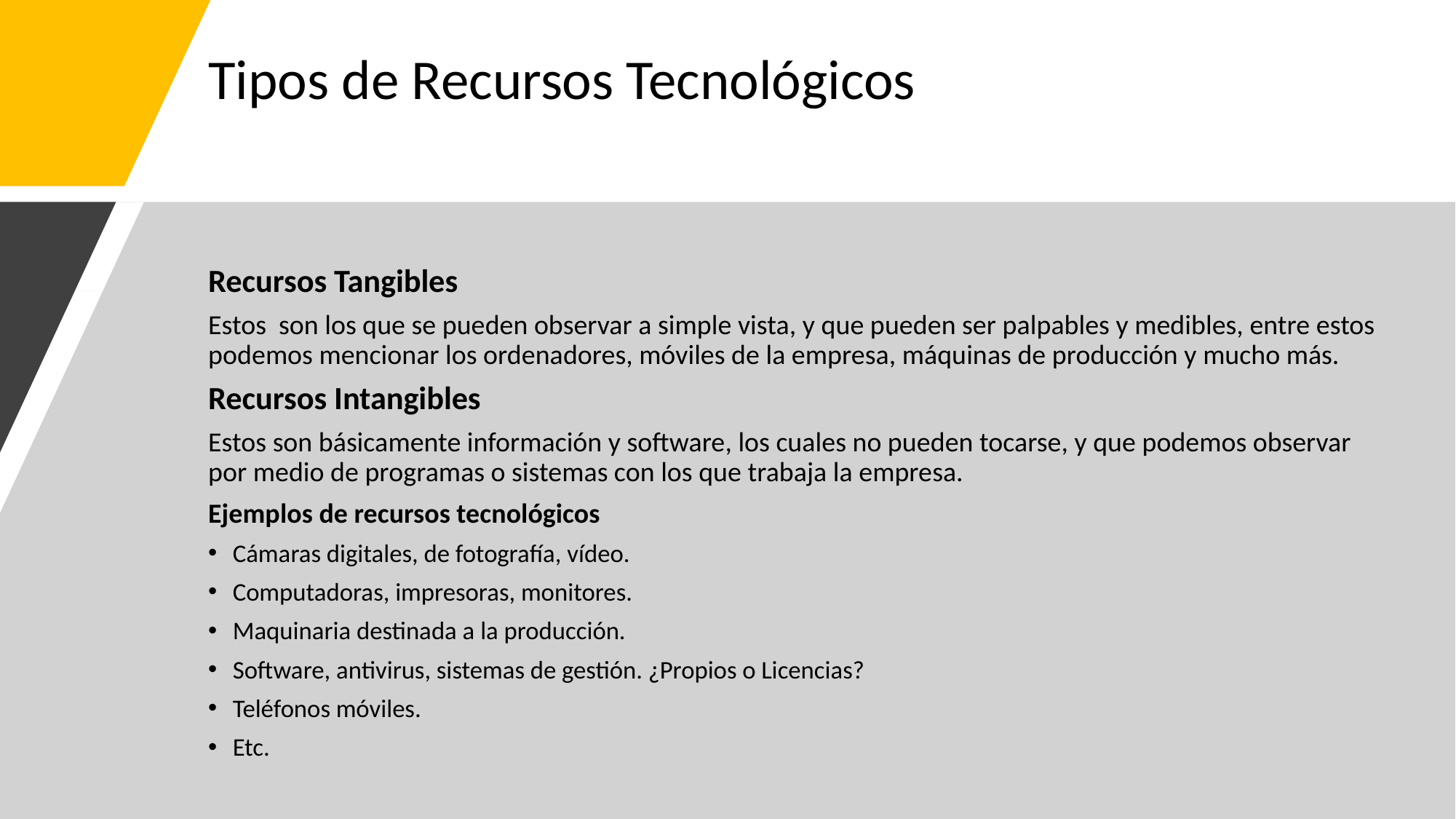

# Tipos de Recursos Tecnológicos

Recursos Tangibles
Estos  son los que se pueden observar a simple vista, y que pueden ser palpables y medibles, entre estos podemos mencionar los ordenadores, móviles de la empresa, máquinas de producción y mucho más.
Recursos Intangibles
Estos son básicamente información y software, los cuales no pueden tocarse, y que podemos observar por medio de programas o sistemas con los que trabaja la empresa.
Ejemplos de recursos tecnológicos
Cámaras digitales, de fotografía, vídeo.
Computadoras, impresoras, monitores.
Maquinaria destinada a la producción.
Software, antivirus, sistemas de gestión. ¿Propios o Licencias?
Teléfonos móviles.
Etc.